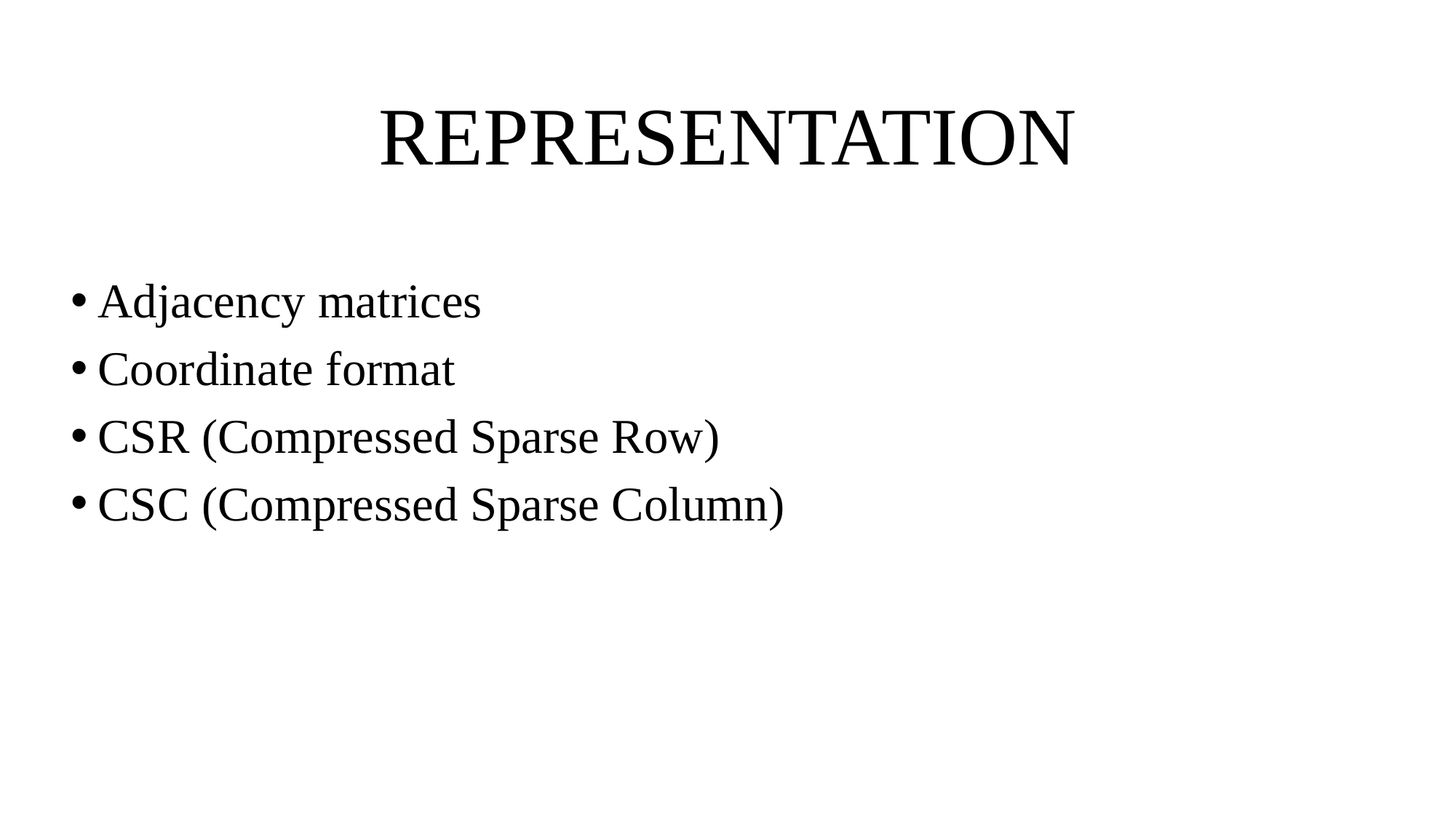

# REPRESENTATION
Adjacency matrices
Coordinate format
CSR (Compressed Sparse Row)
CSC (Compressed Sparse Column)